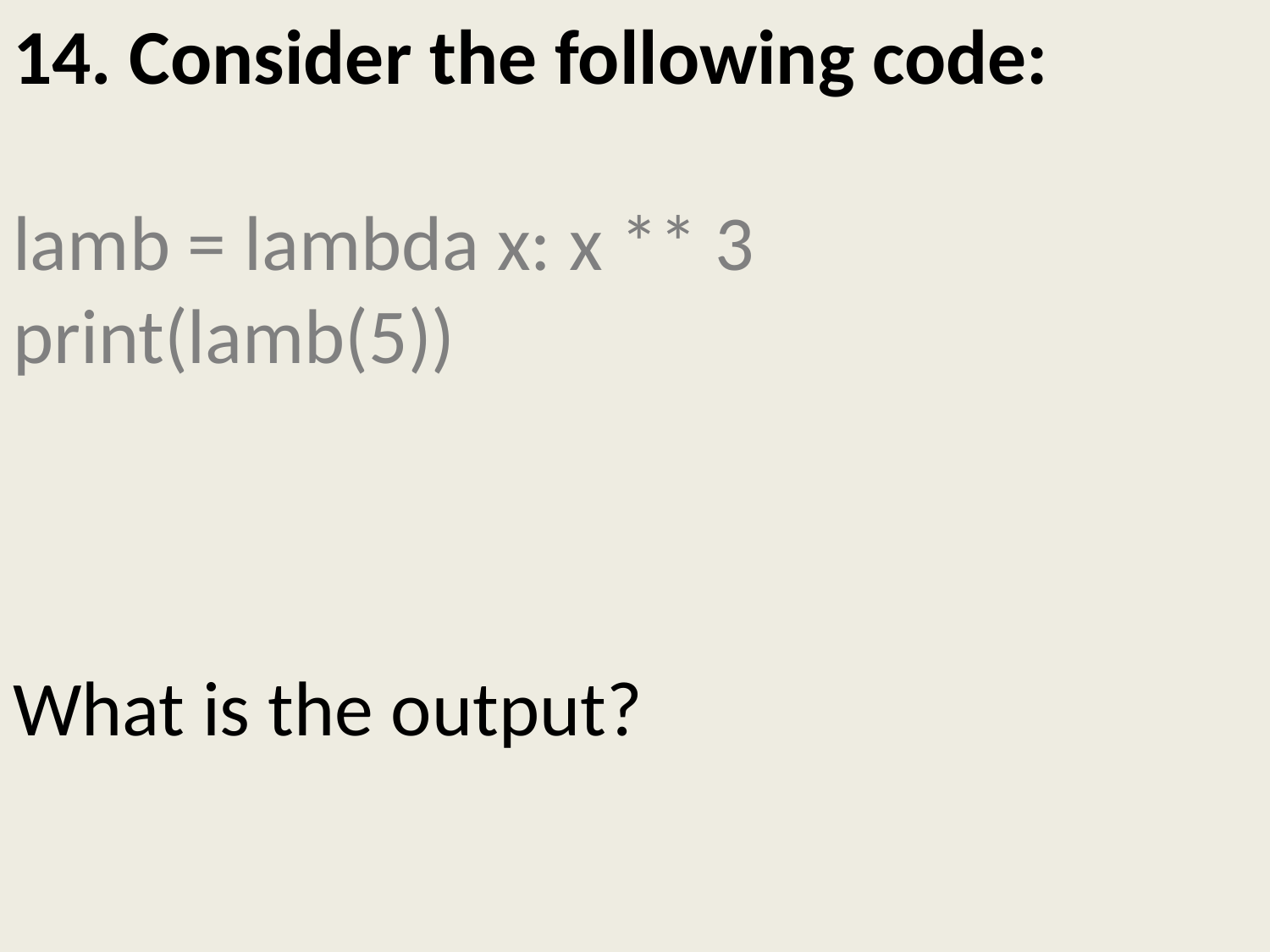

# 14. Consider the following code: lamb = lambda x: x ** 3 print(lamb(5)) What is the output?